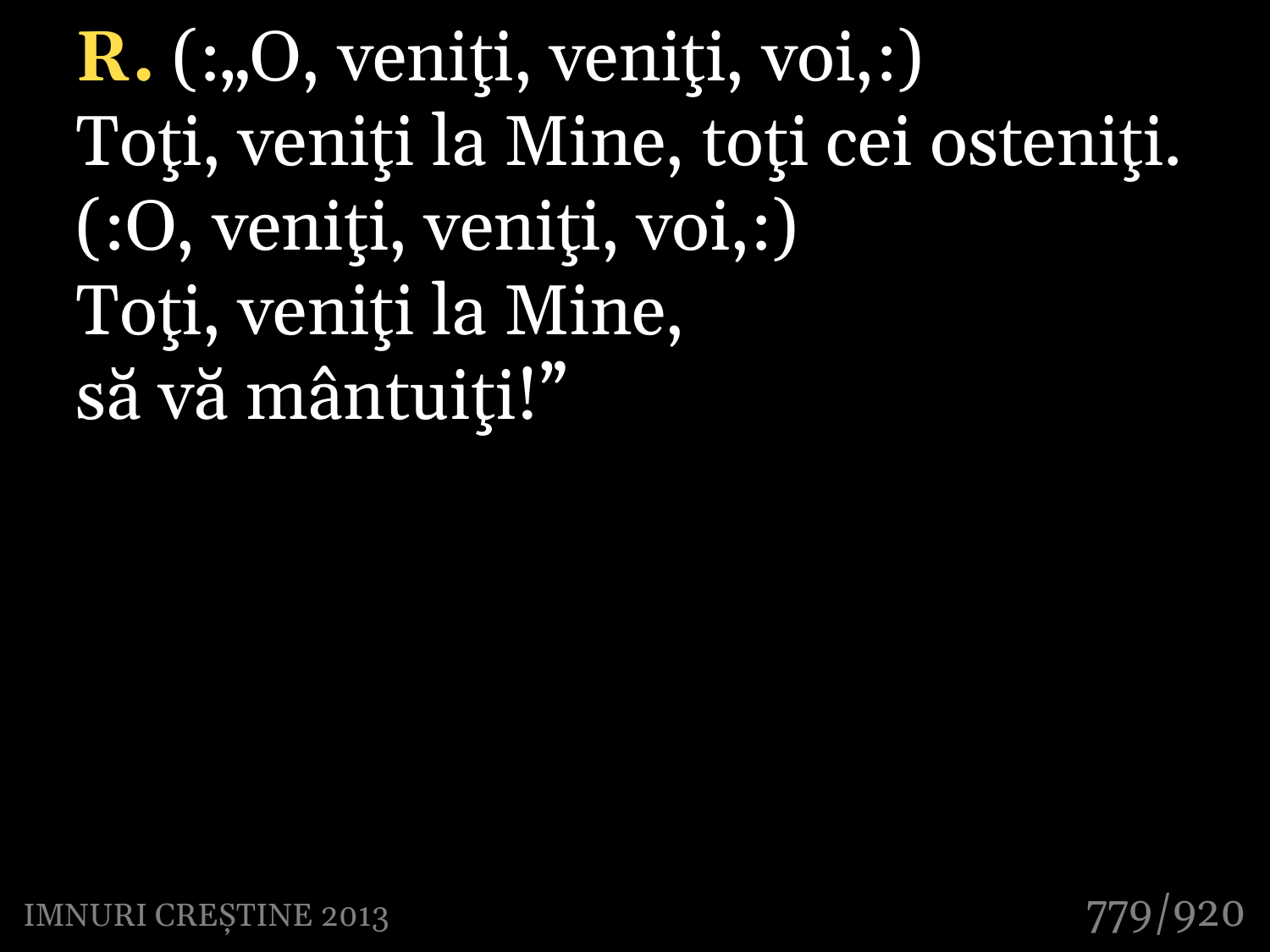

R. (:„O, veniţi, veniţi, voi,:)
Toţi, veniţi la Mine, toţi cei osteniţi.
(:O, veniţi, veniţi, voi,:)
Toţi, veniţi la Mine,
să vă mântuiţi!”
779/920
IMNURI CREȘTINE 2013